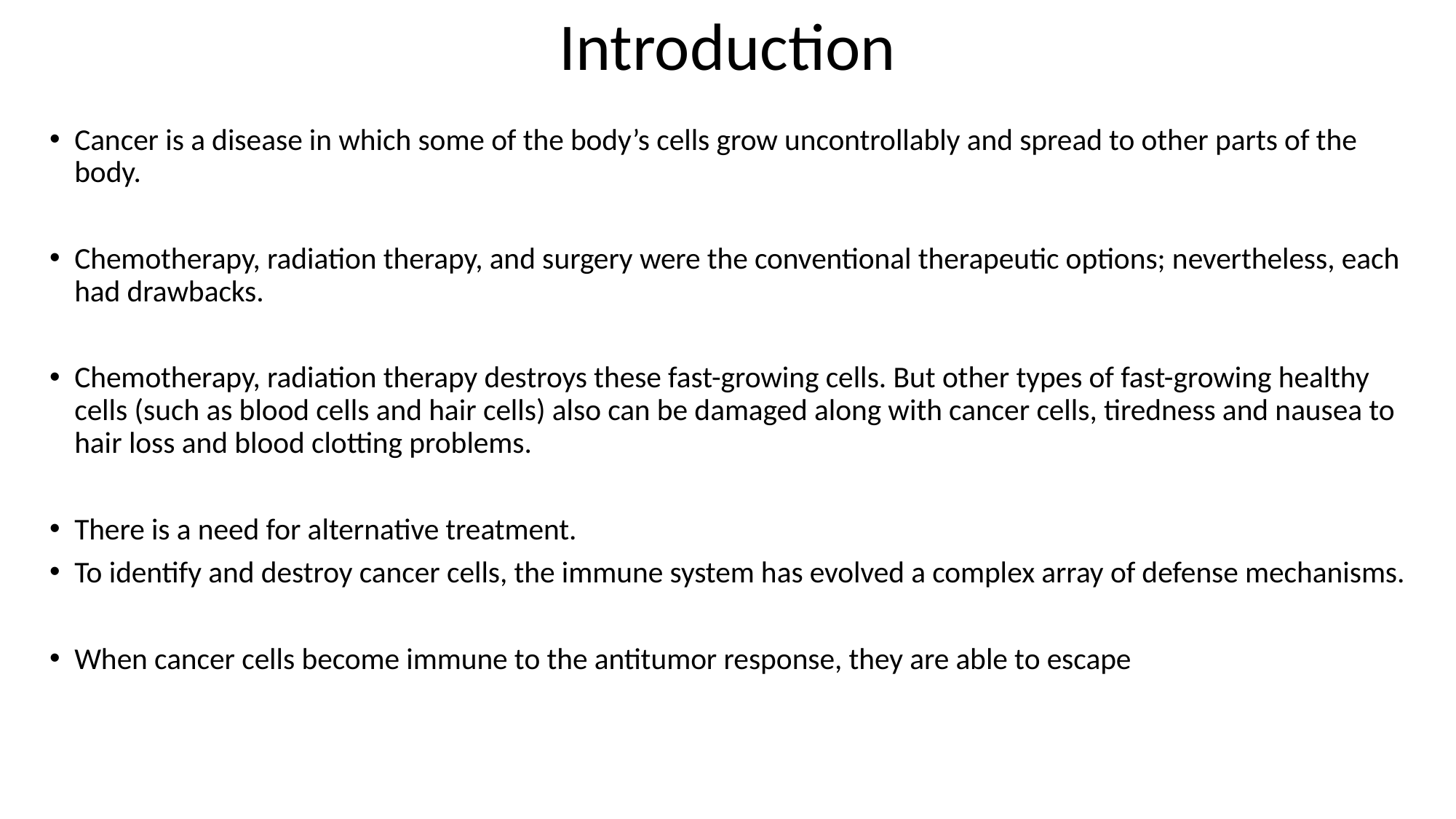

# Introduction
Cancer is a disease in which some of the body’s cells grow uncontrollably and spread to other parts of the body.

Chemotherapy, radiation therapy, and surgery were the conventional therapeutic options; nevertheless, each had drawbacks.

Chemotherapy, radiation therapy destroys these fast-growing cells. But other types of fast-growing healthy cells (such as blood cells and hair cells) also can be damaged along with cancer cells, tiredness and nausea to hair loss and blood clotting problems.

There is a need for alternative treatment.
To identify and destroy cancer cells, the immune system has evolved a complex array of defense mechanisms.

When cancer cells become immune to the antitumor response, they are able to escape